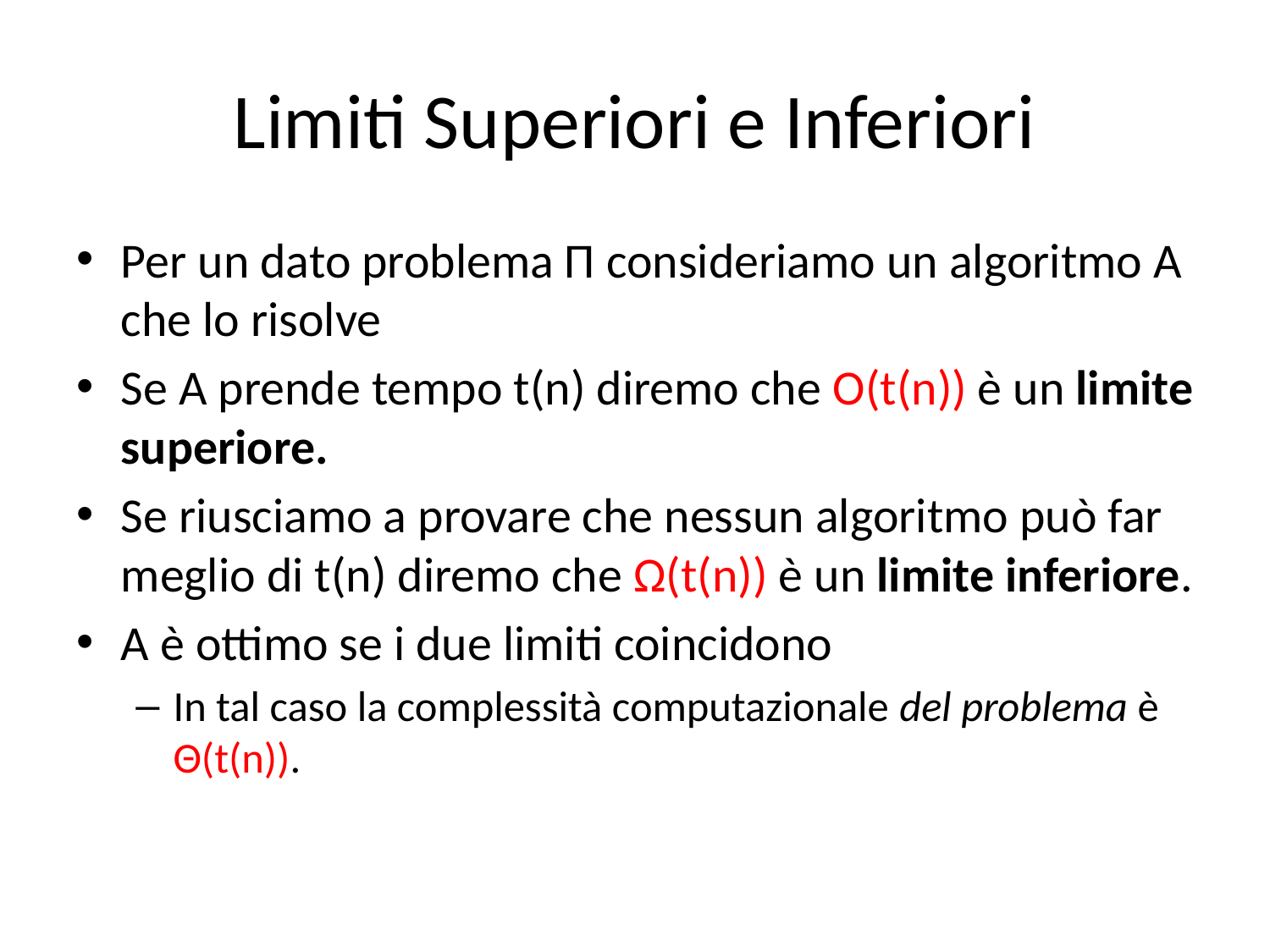

# Limiti Superiori e Inferiori
Per un dato problema Π consideriamo un algoritmo A che lo risolve
Se A prende tempo t(n) diremo che O(t(n)) è un limite superiore.
Se riusciamo a provare che nessun algoritmo può far meglio di t(n) diremo che Ω(t(n)) è un limite inferiore.
A è ottimo se i due limiti coincidono
In tal caso la complessità computazionale del problema è Θ(t(n)).